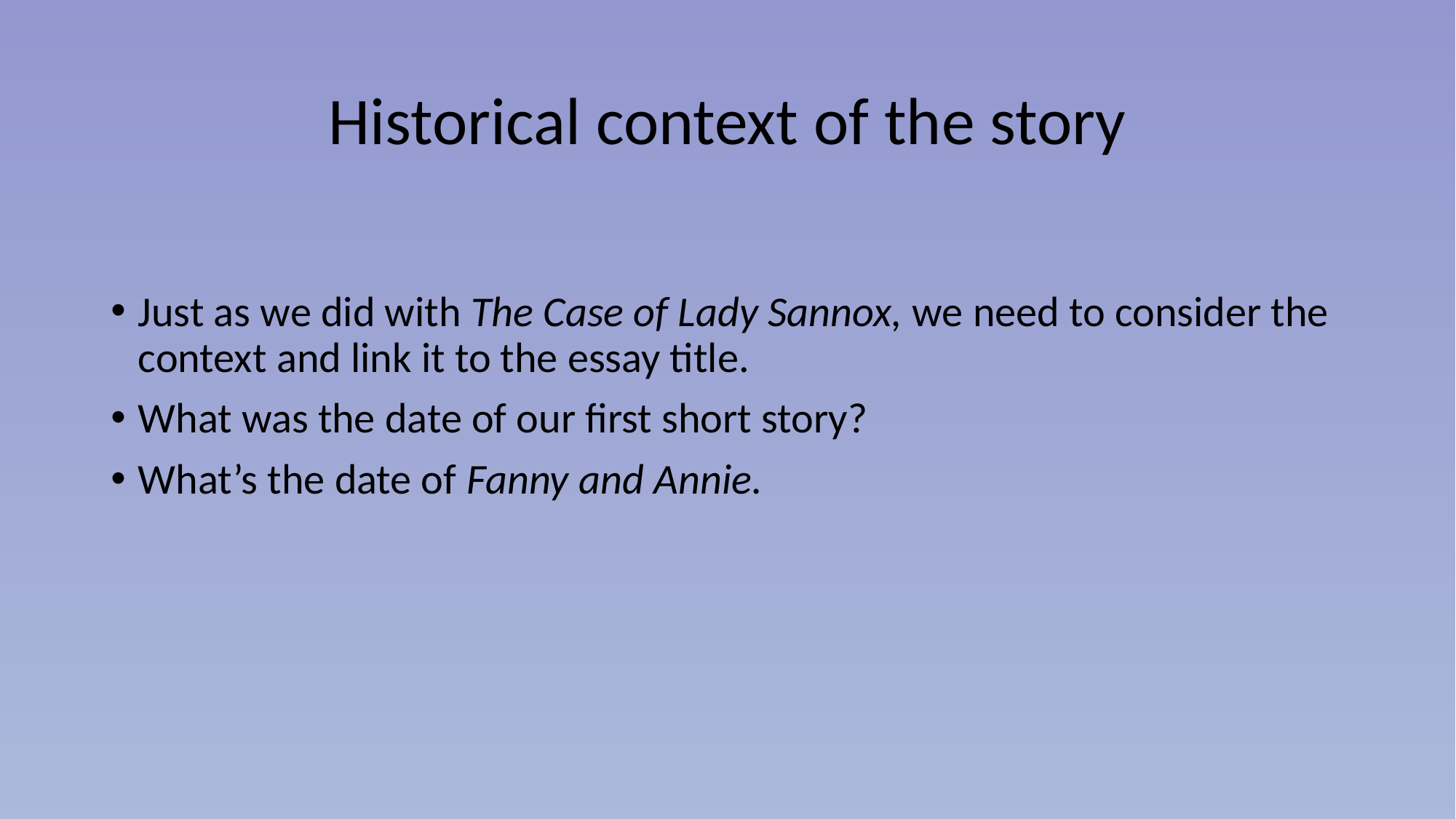

# Historical context of the story

Just as we did with The Case of Lady Sannox, we need to consider the context and link it to the essay title.
What was the date of our first short story?
What’s the date of Fanny and Annie.